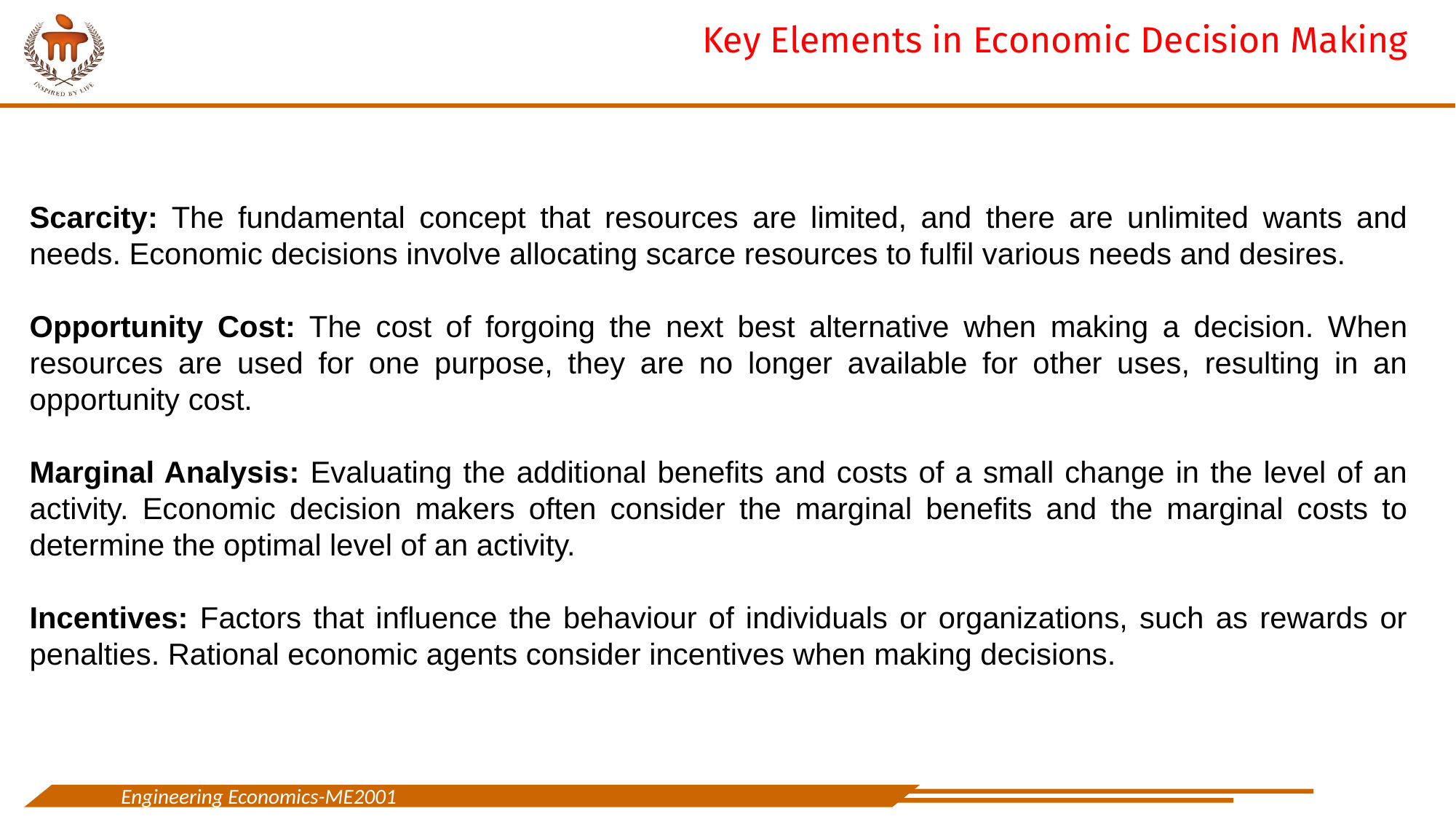

Key Elements in Economic Decision Making
Scarcity: The fundamental concept that resources are limited, and there are unlimited wants and needs. Economic decisions involve allocating scarce resources to fulfil various needs and desires.

Opportunity Cost: The cost of forgoing the next best alternative when making a decision. When resources are used for one purpose, they are no longer available for other uses, resulting in an opportunity cost.

Marginal Analysis: Evaluating the additional benefits and costs of a small change in the level of an activity. Economic decision makers often consider the marginal benefits and the marginal costs to determine the optimal level of an activity.

Incentives: Factors that influence the behaviour of individuals or organizations, such as rewards or penalties. Rational economic agents consider incentives when making decisions.